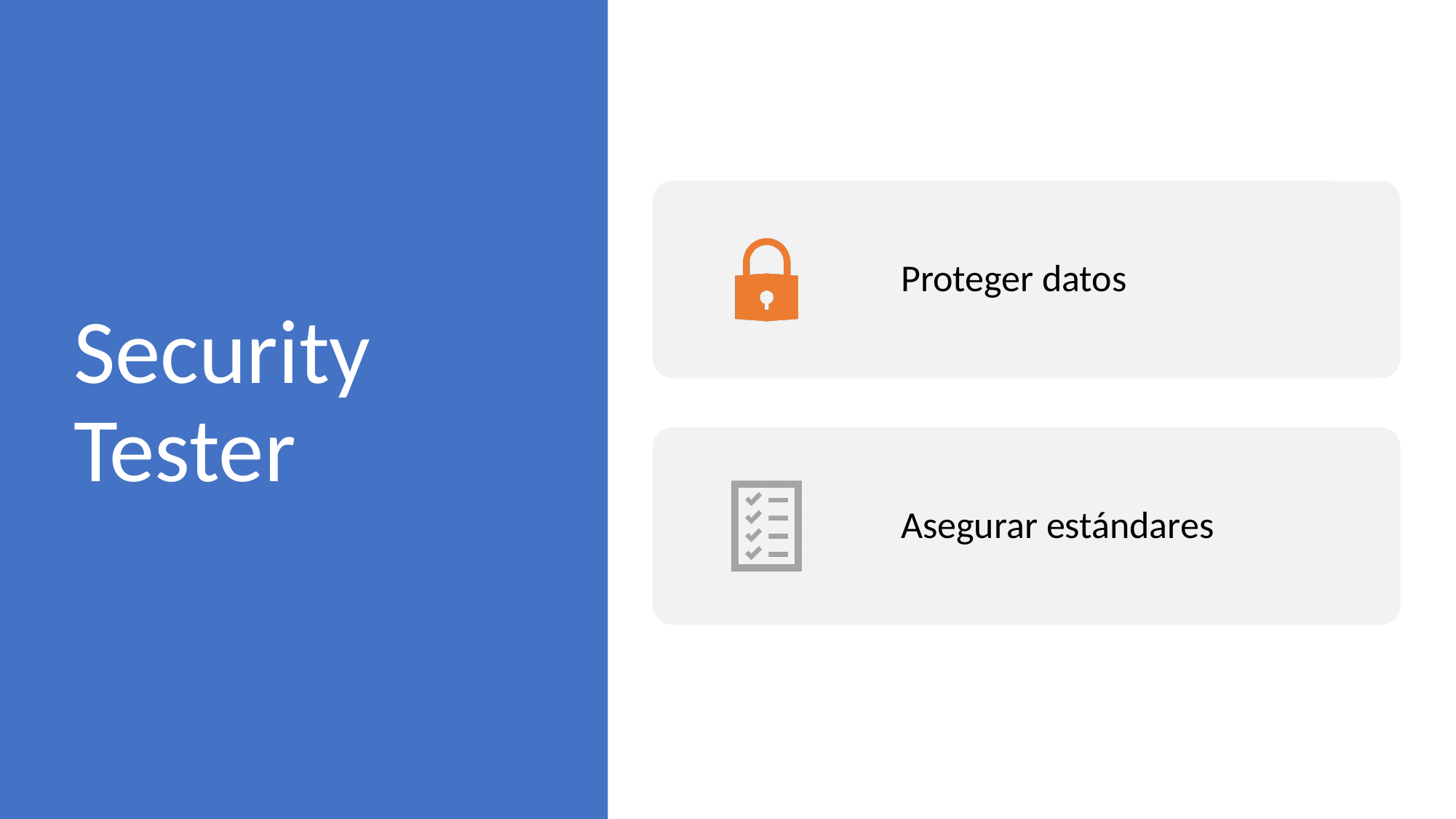

# Security Tester
Proteger datos
Asegurar estándares